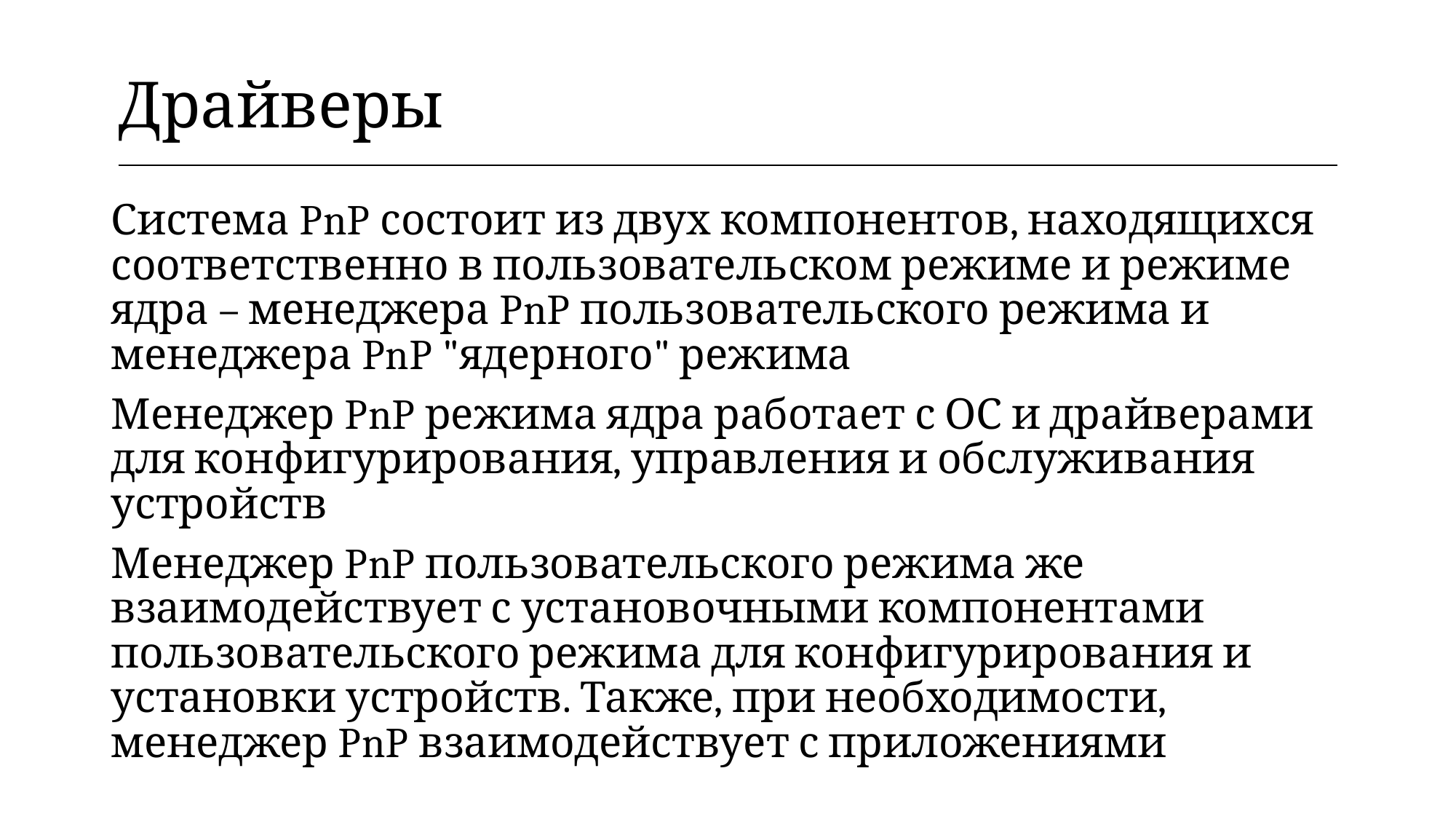

| Драйверы |
| --- |
Система PnP состоит из двух компонентов, находящихся соответственно в пользовательском режиме и режиме ядра – менеджера PnP пользовательского режима и менеджера PnP "ядерного" режима
Менеджер PnP режима ядра работает с ОС и драйверами для конфигурирования, управления и обслуживания устройств
Менеджер PnP пользовательского режима же взаимодействует с установочными компонентами пользовательского режима для конфигурирования и установки устройств. Также, при необходимости, менеджер PnP взаимодействует с приложениями